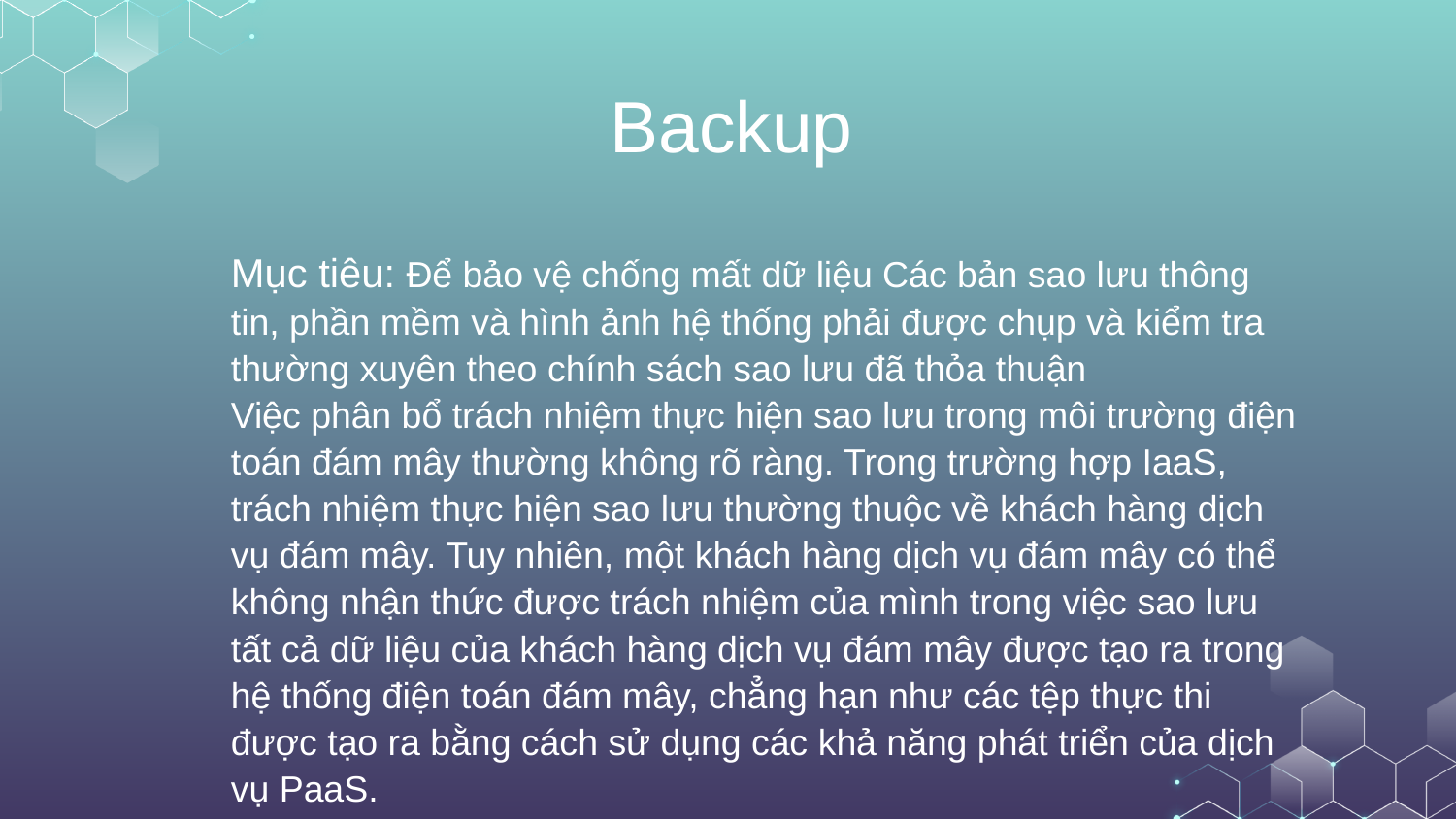

# Backup
Mục tiêu: Để bảo vệ chống mất dữ liệu Các bản sao lưu thông tin, phần mềm và hình ảnh hệ thống phải được chụp và kiểm tra thường xuyên theo chính sách sao lưu đã thỏa thuận
Việc phân bổ trách nhiệm thực hiện sao lưu trong môi trường điện toán đám mây thường không rõ ràng. Trong trường hợp IaaS, trách nhiệm thực hiện sao lưu thường thuộc về khách hàng dịch vụ đám mây. Tuy nhiên, một khách hàng dịch vụ đám mây có thể không nhận thức được trách nhiệm của mình trong việc sao lưu tất cả dữ liệu của khách hàng dịch vụ đám mây được tạo ra trong hệ thống điện toán đám mây, chẳng hạn như các tệp thực thi được tạo ra bằng cách sử dụng các khả năng phát triển của dịch vụ PaaS.